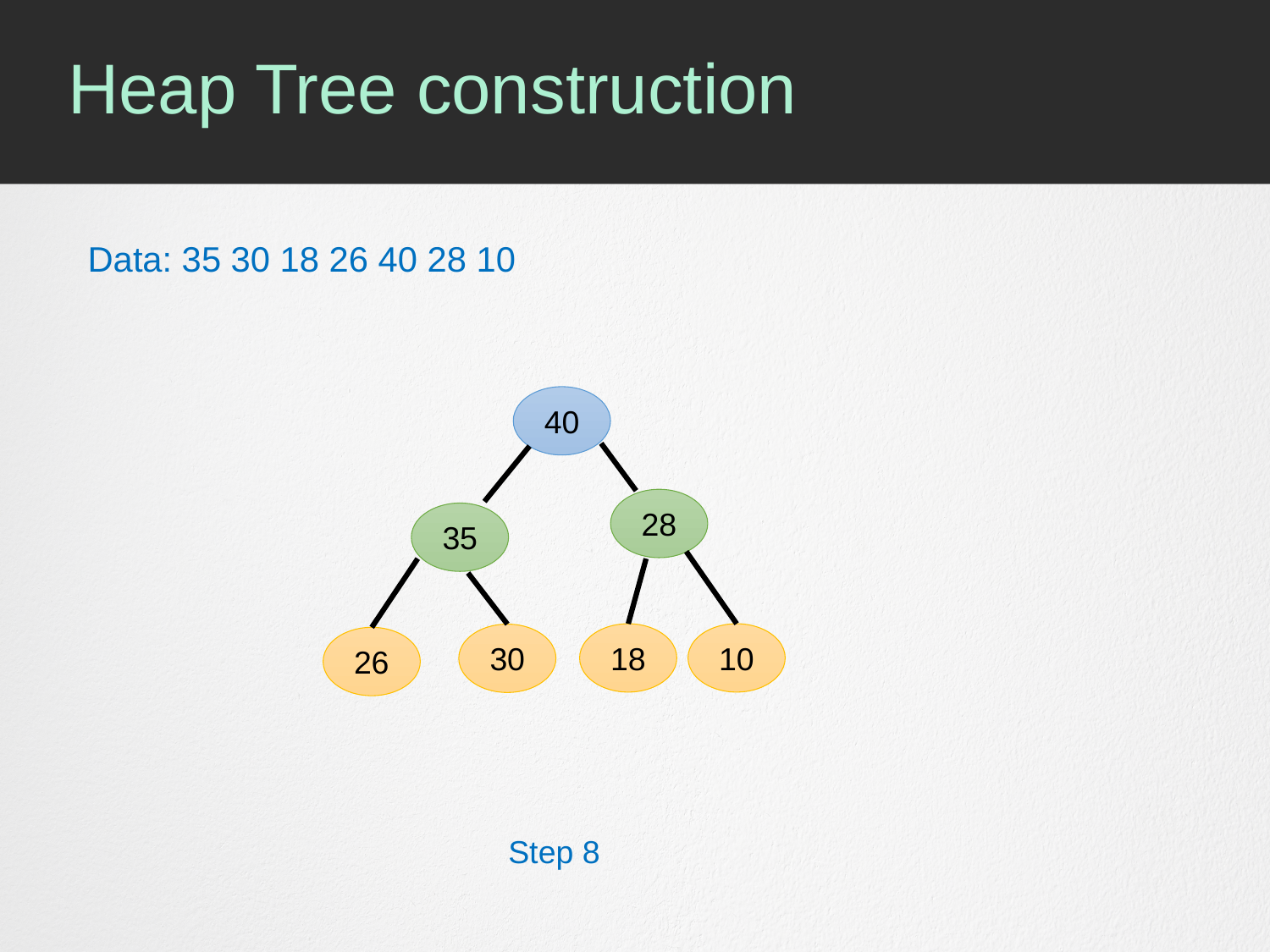

# Heap Tree construction
Data: 35 30 18 26 40 28 10
40
28
35
18
10
30
26
Step 8